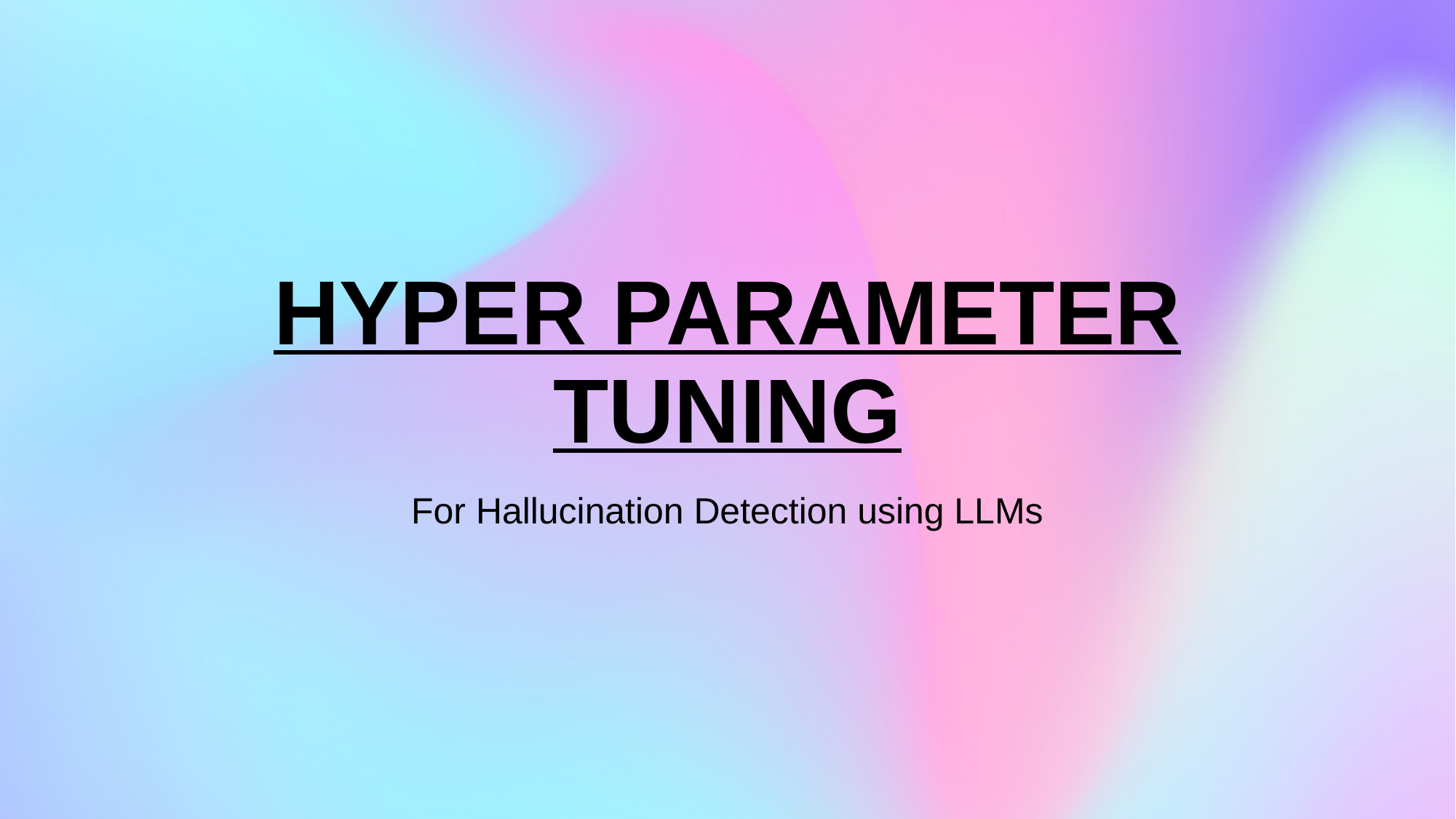

# Hyper parameter tuning
For Hallucination Detection using LLMs